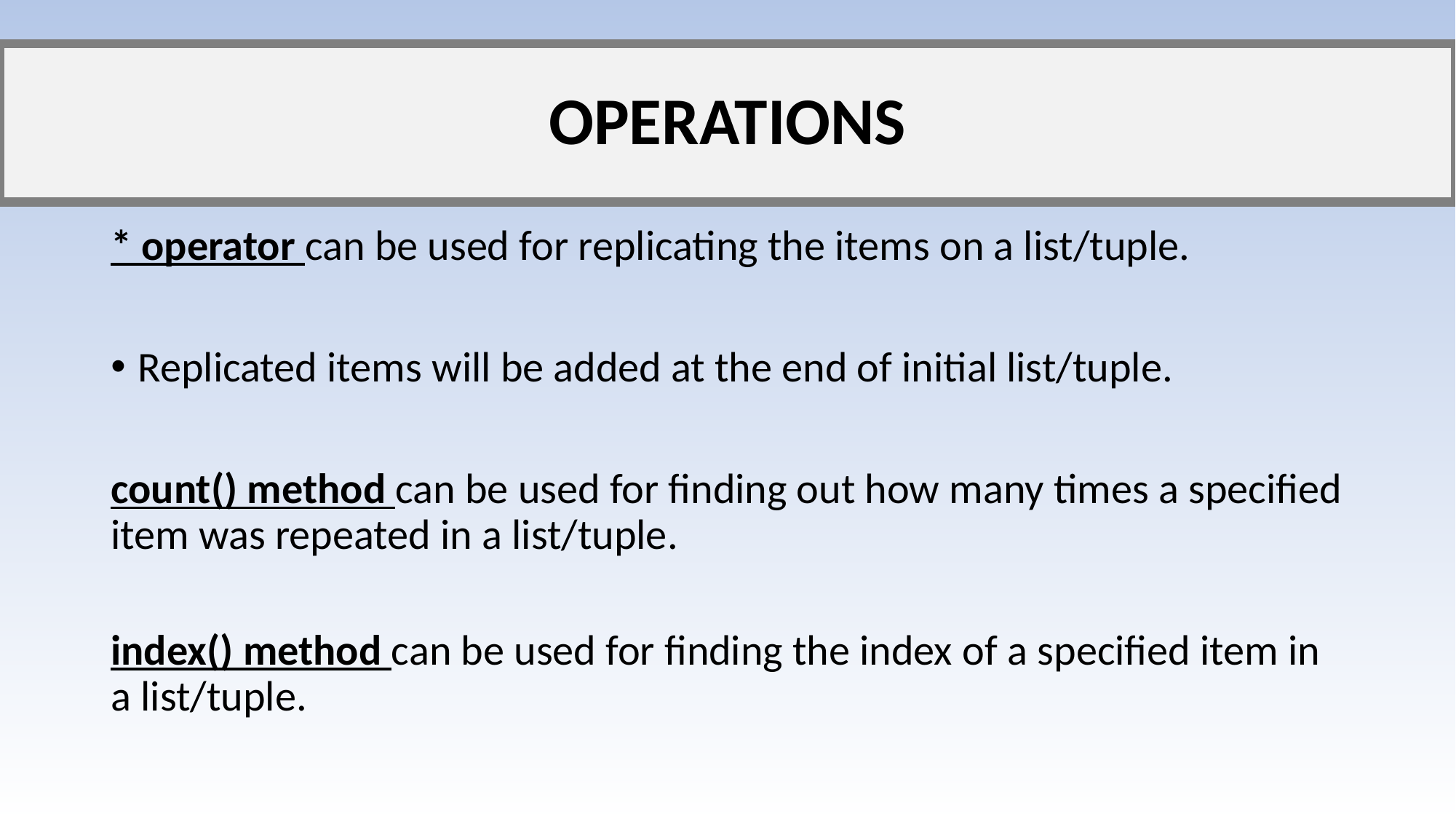

# OPERATIONS
* operator can be used for replicating the items on a list/tuple.

Replicated items will be added at the end of initial list/tuple.

count() method can be used for finding out how many times a specified item was repeated in a list/tuple.

index() method can be used for finding the index of a specified item in a list/tuple.